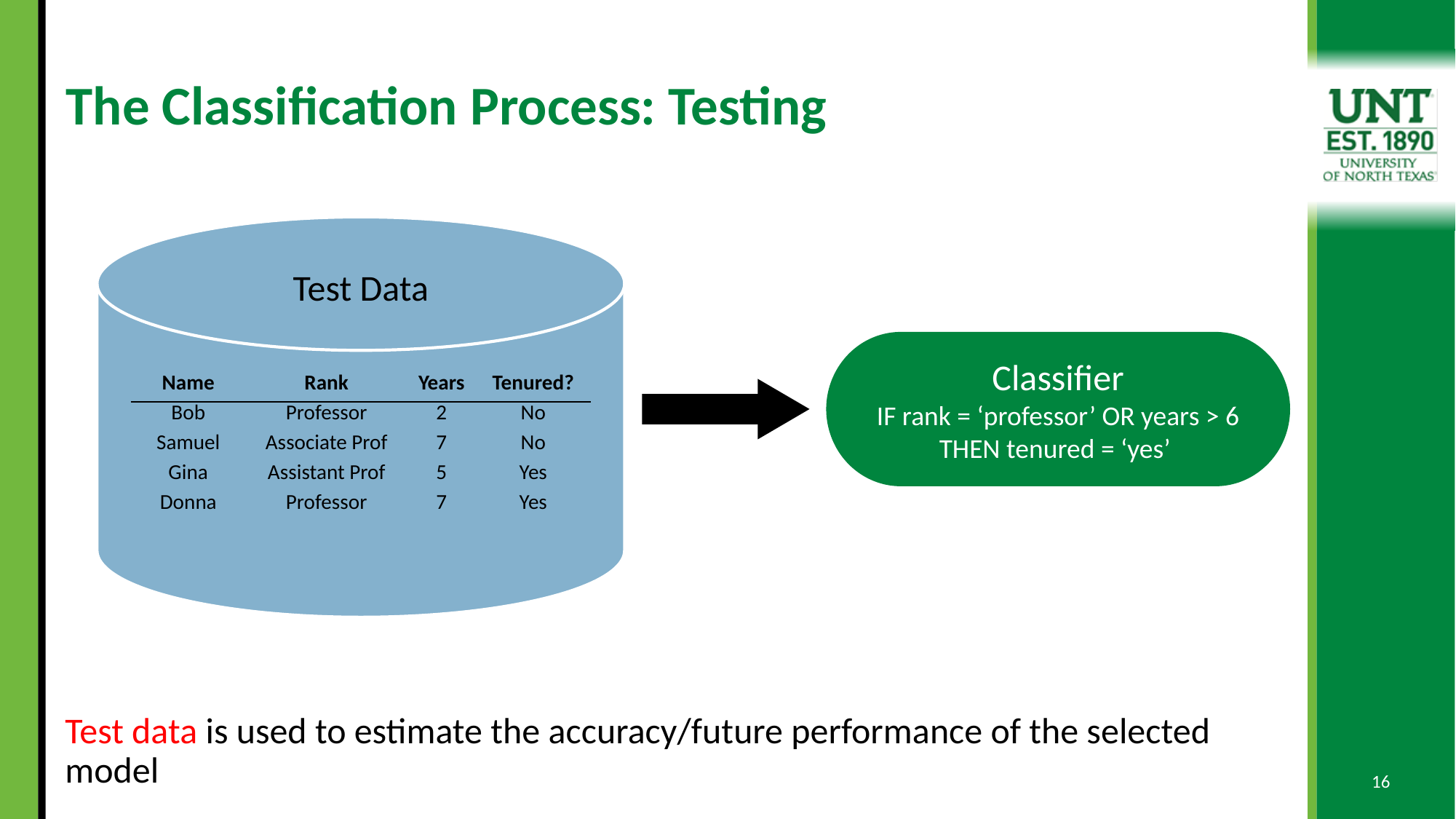

# The Classification Process: Testing

Test Data
Classifier
IF rank = ‘professor’ OR years > 6
THEN tenured = ‘yes’
| Name | Rank | Years | Tenured? |
| --- | --- | --- | --- |
| Bob | Professor | 2 | No |
| Samuel | Associate Prof | 7 | No |
| Gina | Assistant Prof | 5 | Yes |
| Donna | Professor | 7 | Yes |

Test data is used to estimate the accuracy/future performance of the selected model
16